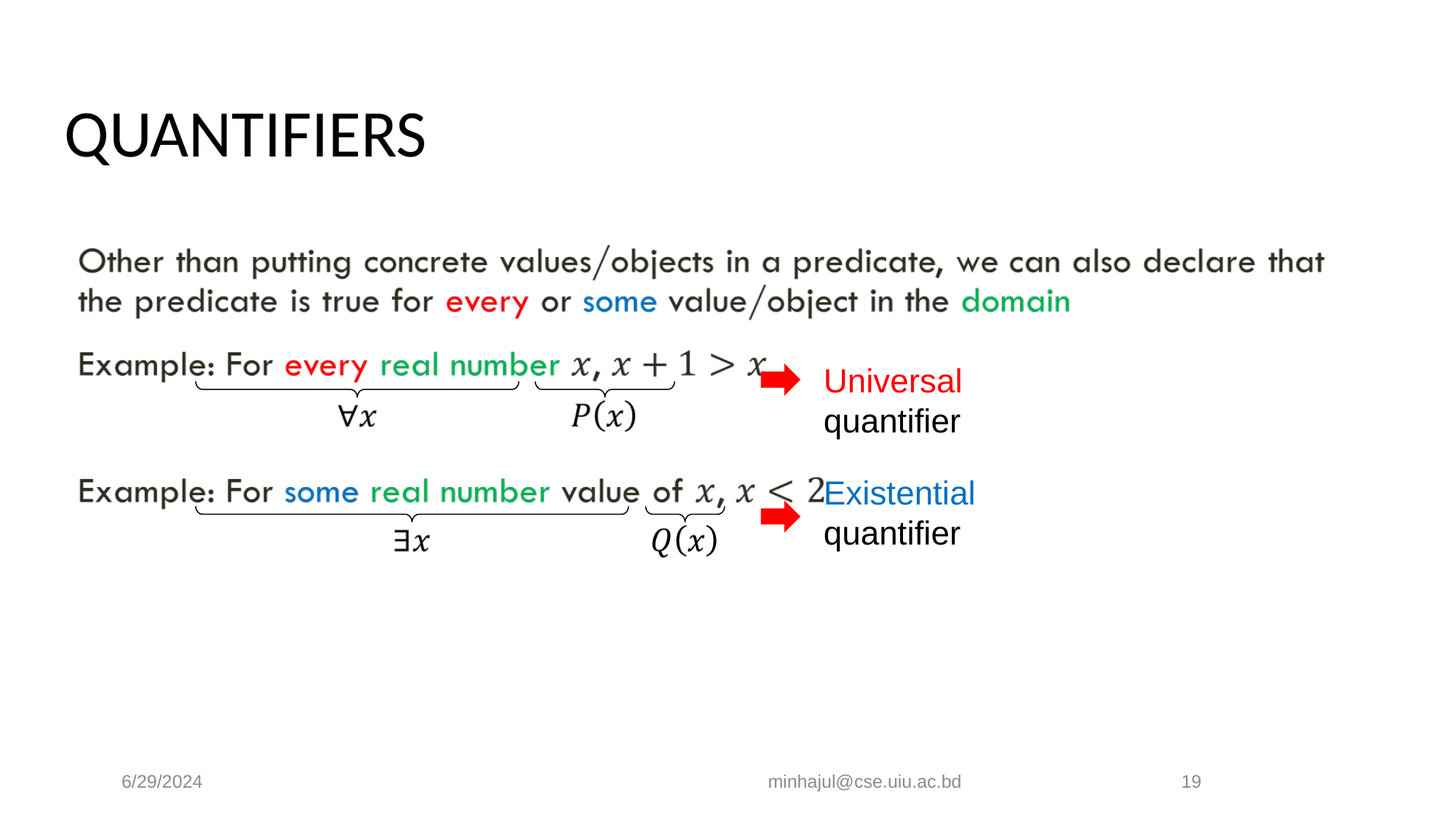

# QUANTIFIERS

Universal quantifier

Existential quantifier

6/29/2024
minhajul@cse.uiu.ac.bd
19